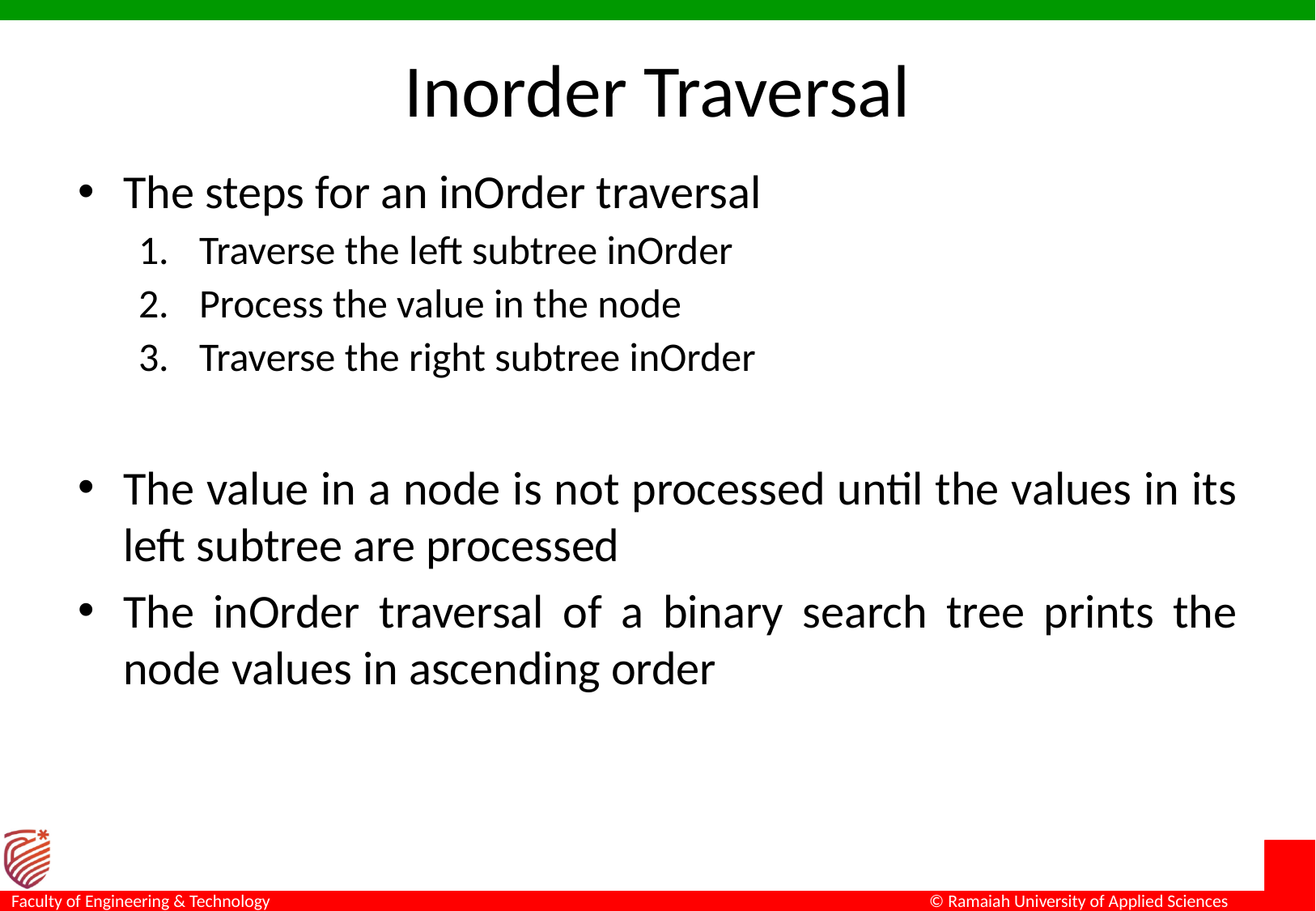

# Inorder Traversal
The steps for an inOrder traversal
Traverse the left subtree inOrder
Process the value in the node
Traverse the right subtree inOrder

The value in a node is not processed until the values in its left subtree are processed
The inOrder traversal of a binary search tree prints the node values in ascending order